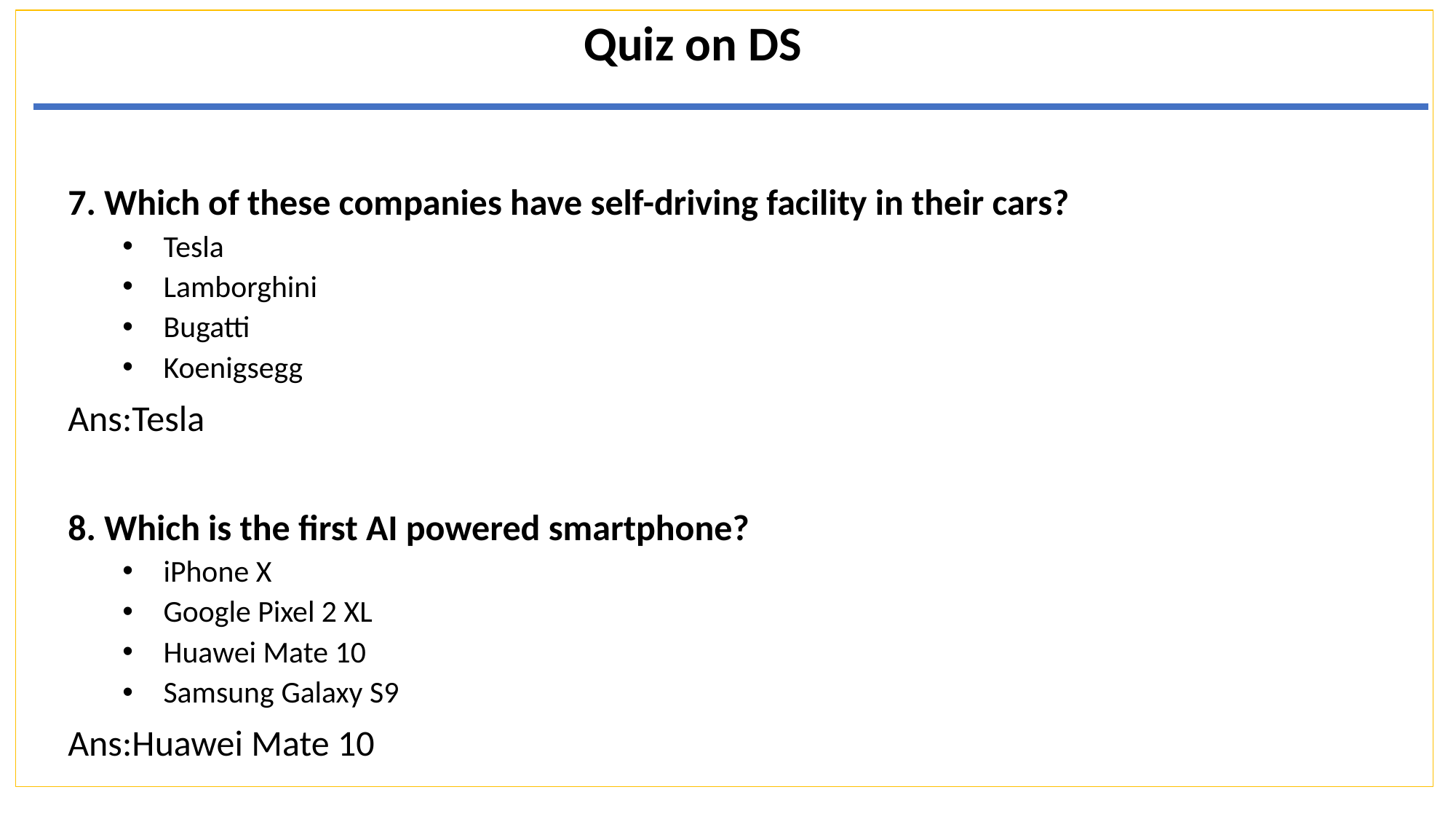

Quiz on DS

7. Which of these companies have self-driving facility in their cars?
Tesla
Lamborghini
Bugatti
Koenigsegg
Ans:Tesla

8. Which is the first AI powered smartphone?
iPhone X
Google Pixel 2 XL
Huawei Mate 10
Samsung Galaxy S9
Ans:Huawei Mate 10